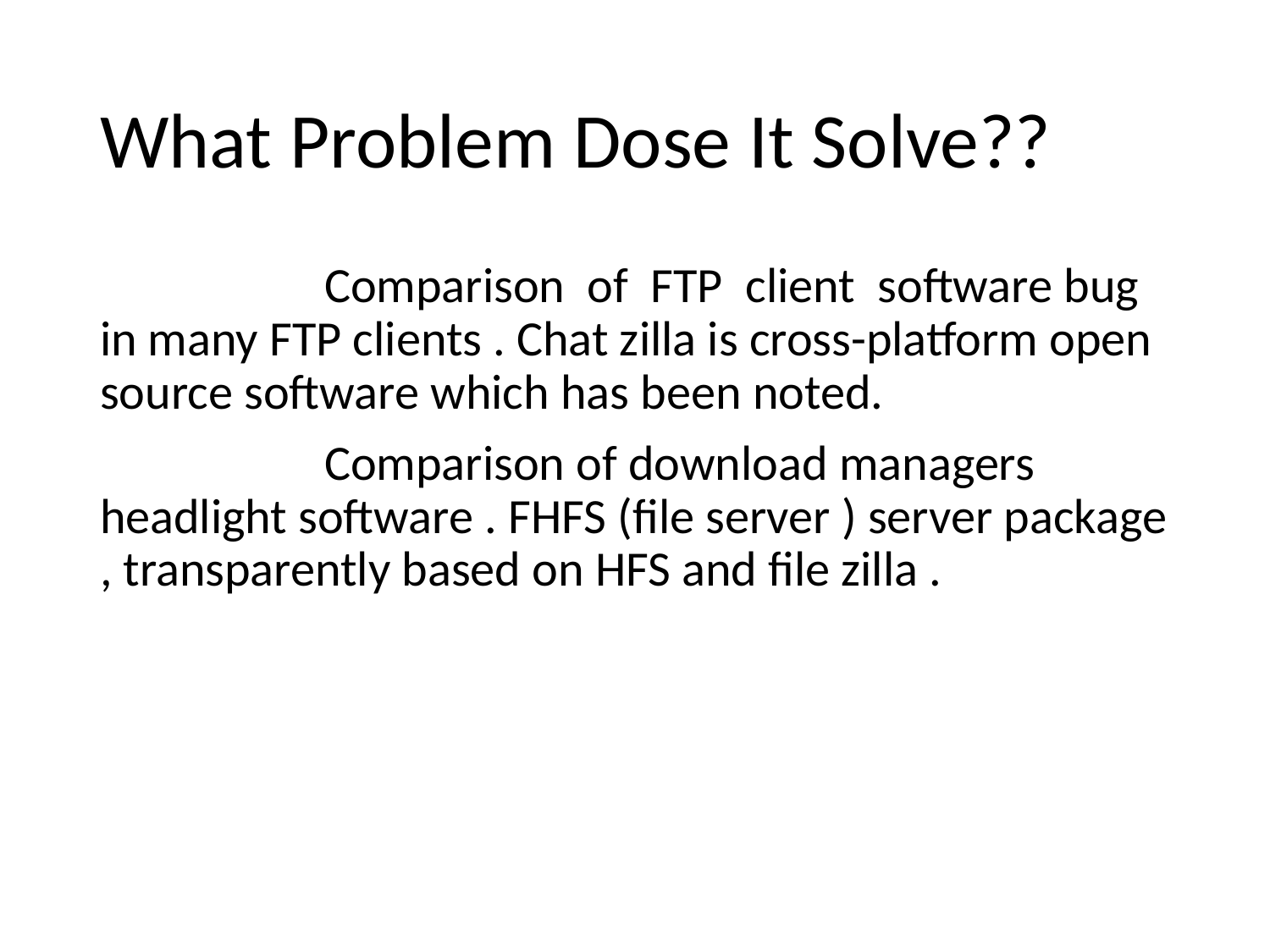

# What Problem Dose It Solve??
                    Comparison  of  FTP  client  software bug in many FTP clients . Chat zilla is cross-platform open source software which has been noted.
                    Comparison of download managers headlight software . FHFS (file server ) server package , transparently based on HFS and file zilla .